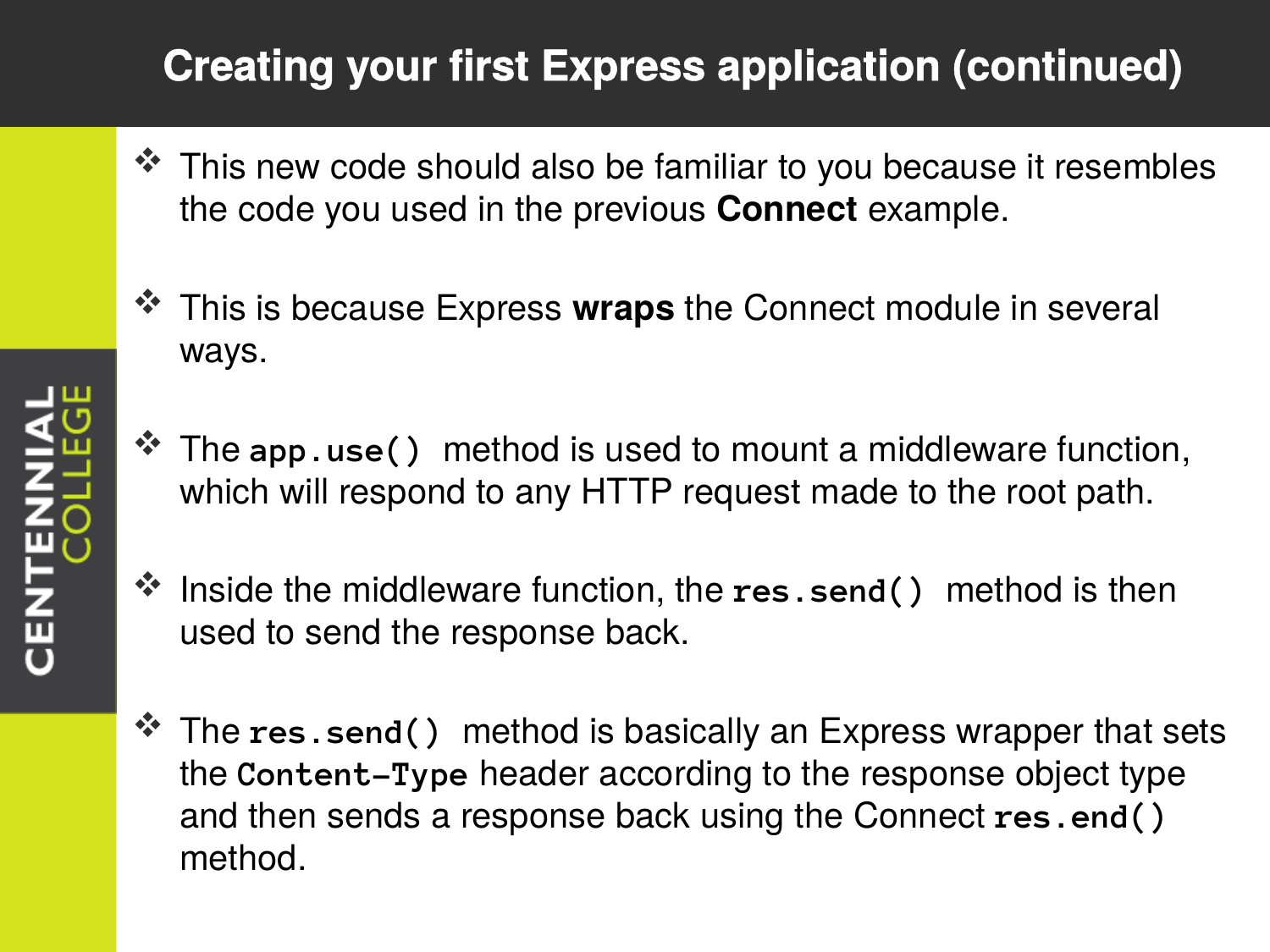

# Creating your first Express application (continued)
This new code should also be familiar to you because it resembles the code you used in the previous Connect example.

This is because Express wraps the Connect module in several ways.

The app.use() method is used to mount a middleware function, which will respond to any HTTP request made to the root path.

Inside the middleware function, the res.send() method is then used to send the response back.

The res.send() method is basically an Express wrapper that sets the Content-Type header according to the response object type and then sends a response back using the Connect res.end() method.